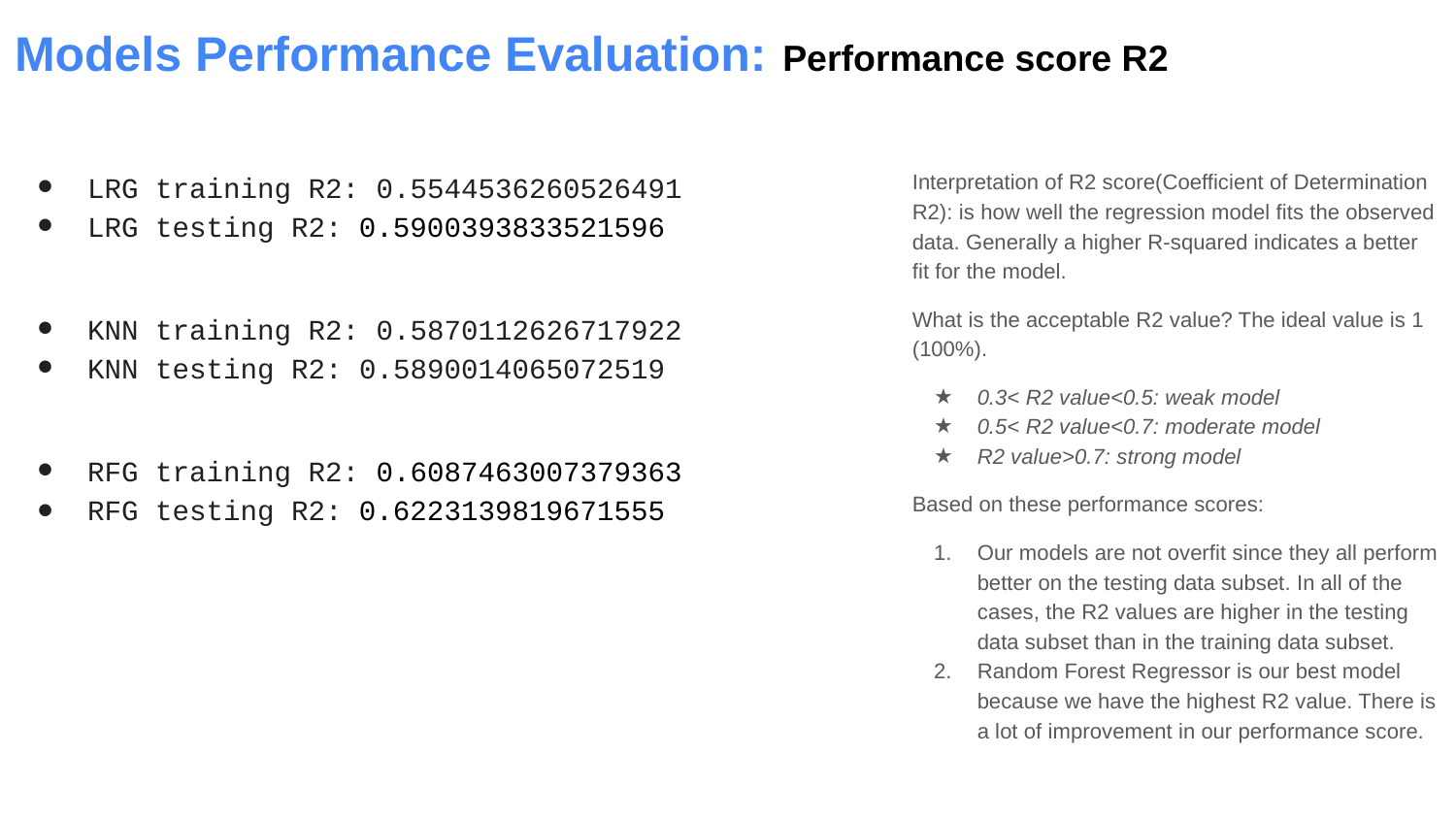

# Models Performance Evaluation: Performance score R2
LRG training R2: 0.5544536260526491
LRG testing R2: 0.5900393833521596

KNN training R2: 0.5870112626717922
KNN testing R2: 0.5890014065072519

RFG training R2: 0.6087463007379363
RFG testing R2: 0.6223139819671555

Interpretation of R2 score(Coefficient of Determination R2): is how well the regression model fits the observed data. Generally a higher R-squared indicates a better fit for the model.
What is the acceptable R2 value? The ideal value is 1 (100%).
0.3< R2 value<0.5: weak model
0.5< R2 value<0.7: moderate model
R2 value>0.7: strong model
Based on these performance scores:
Our models are not overfit since they all perform better on the testing data subset. In all of the cases, the R2 values are higher in the testing data subset than in the training data subset.
Random Forest Regressor is our best model because we have the highest R2 value. There is a lot of improvement in our performance score.